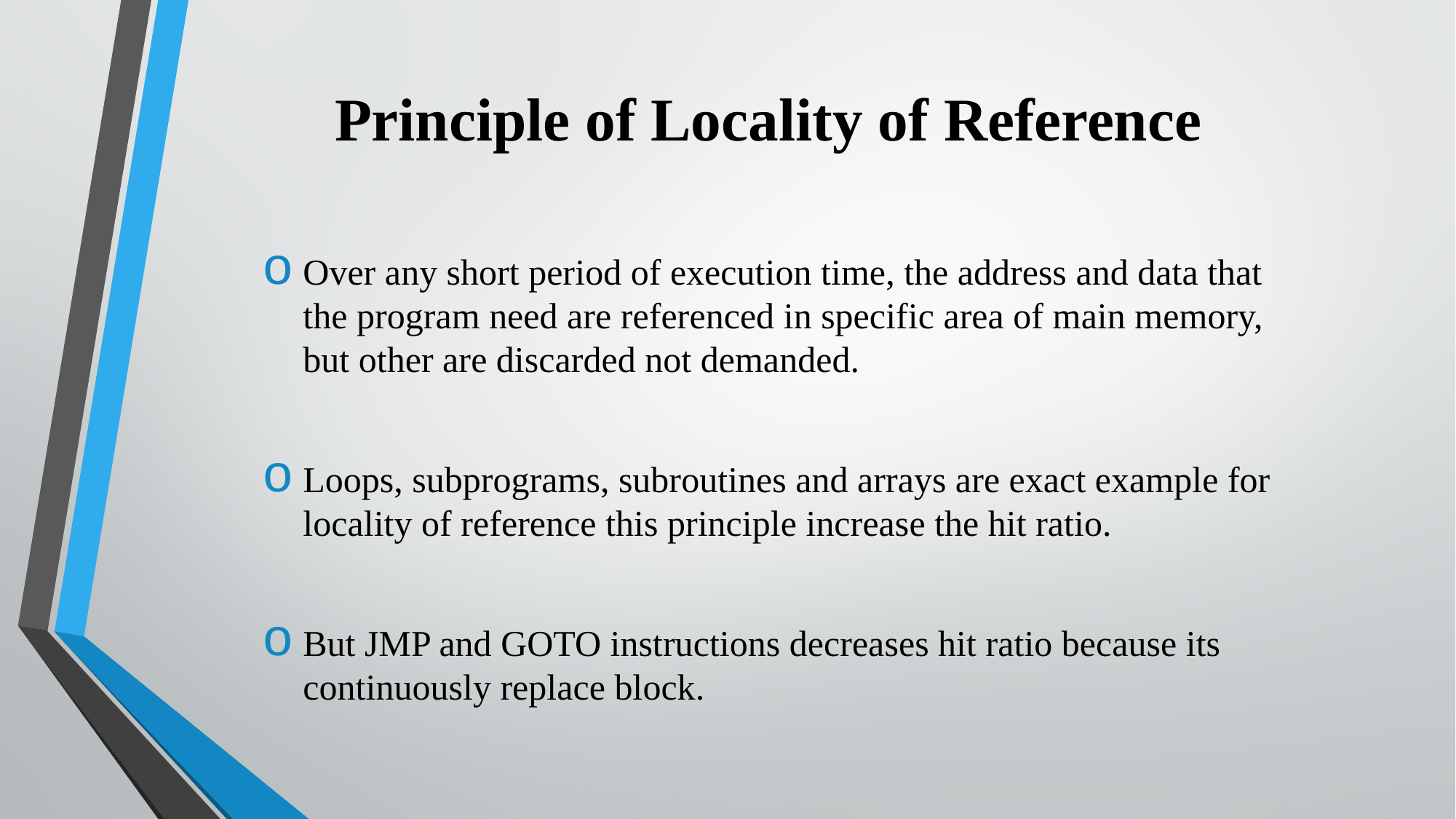

# Principle of Locality of Reference
Over any short period of execution time, the address and data that the program need are referenced in specific area of main memory, but other are discarded not demanded.

Loops, subprograms, subroutines and arrays are exact example for locality of reference this principle increase the hit ratio.

But JMP and GOTO instructions decreases hit ratio because its continuously replace block.